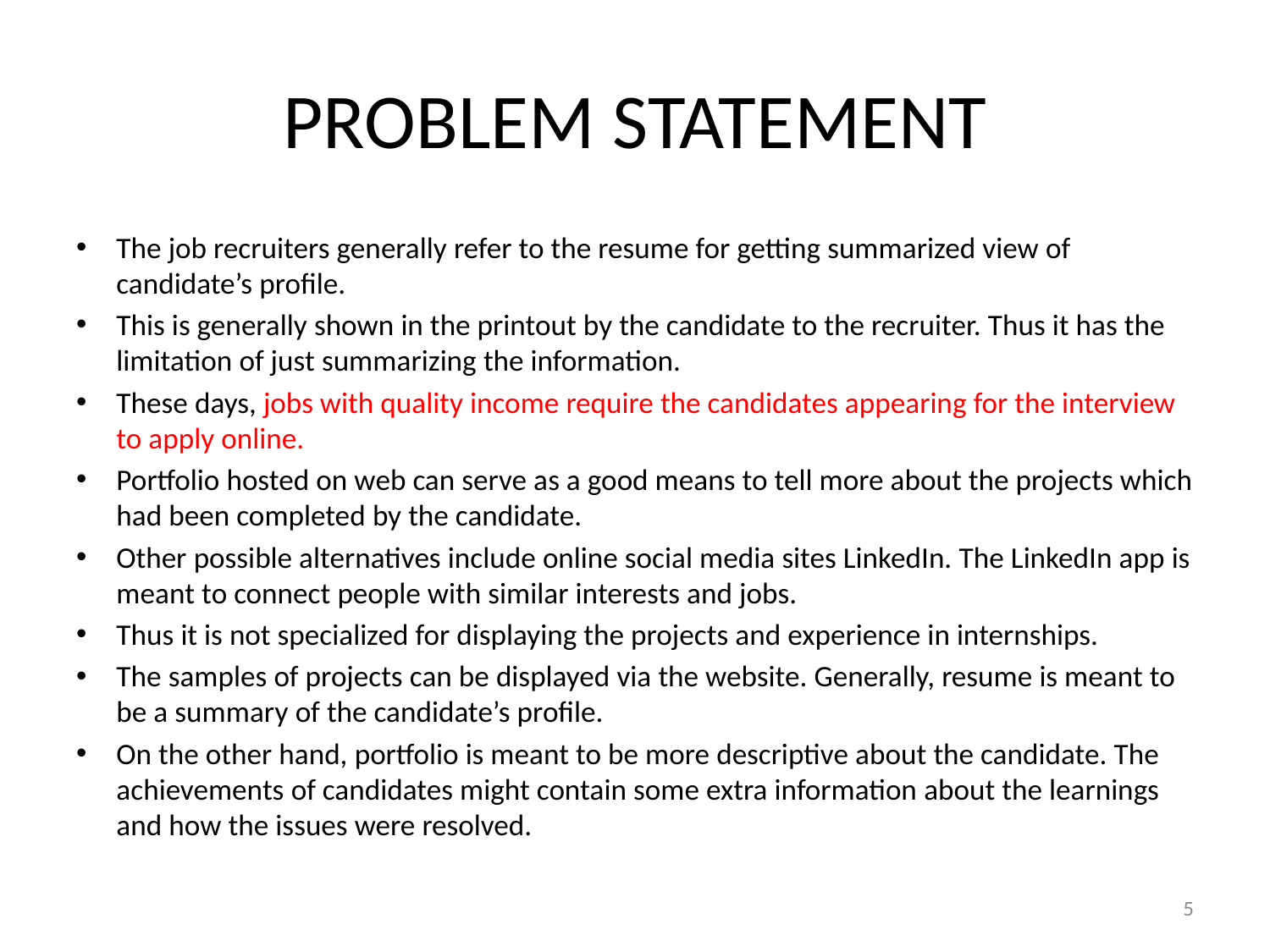

# PROBLEM STATEMENT
The job recruiters generally refer to the resume for getting summarized view of candidate’s profile.
This is generally shown in the printout by the candidate to the recruiter. Thus it has the limitation of just summarizing the information.
These days, jobs with quality income require the candidates appearing for the interview to apply online.
Portfolio hosted on web can serve as a good means to tell more about the projects which had been completed by the candidate.
Other possible alternatives include online social media sites LinkedIn. The LinkedIn app is meant to connect people with similar interests and jobs.
Thus it is not specialized for displaying the projects and experience in internships.
The samples of projects can be displayed via the website. Generally, resume is meant to be a summary of the candidate’s profile.
On the other hand, portfolio is meant to be more descriptive about the candidate. The achievements of candidates might contain some extra information about the learnings and how the issues were resolved.

5